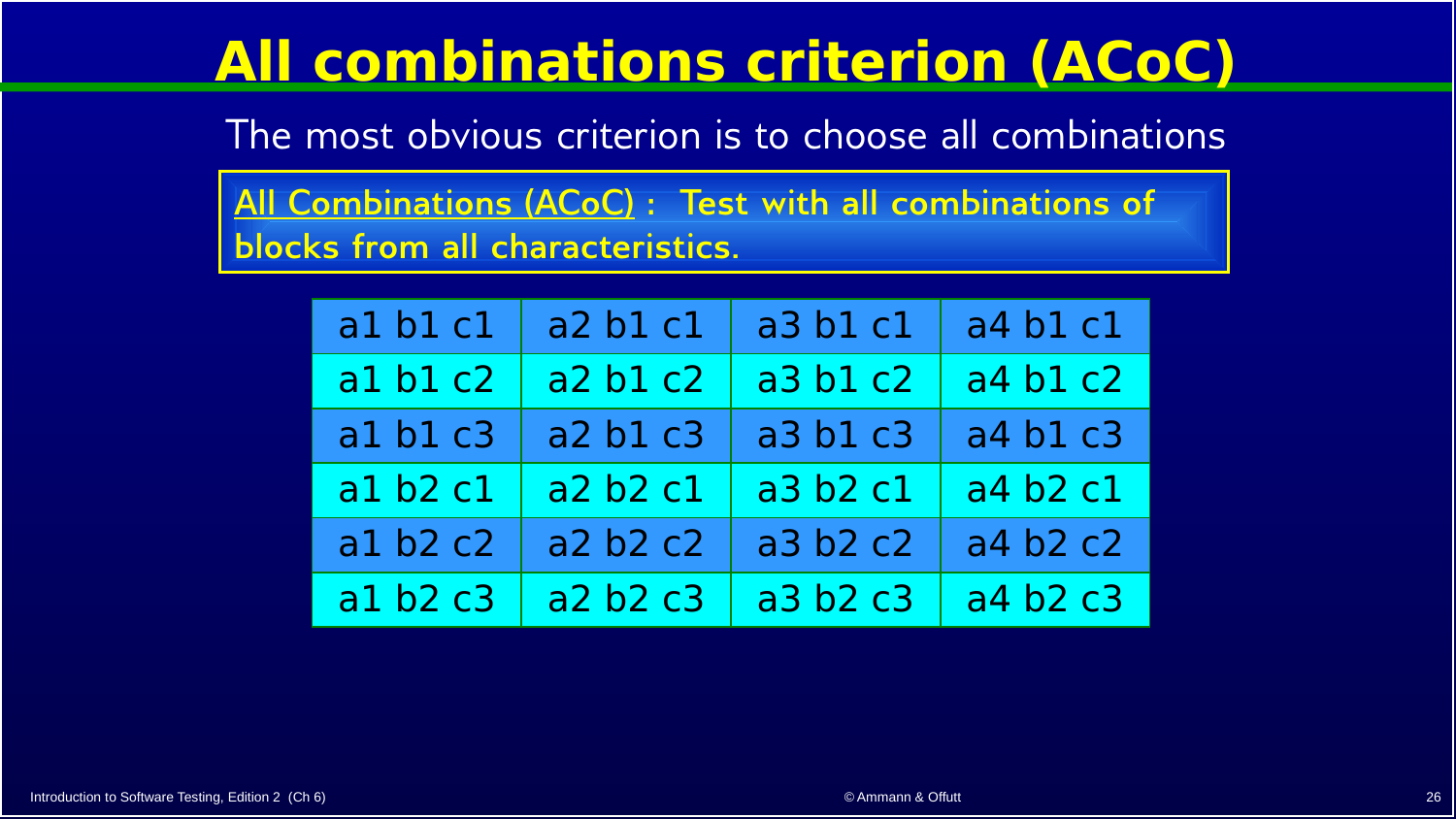

# All combinations criterion (ACoC)
The most obvious criterion is to choose all combinations
All Combinations (ACoC) :  Test with all combinations of blocks from all characteristics.
| a1 b1 c1 | a2 b1 c1 | a3 b1 c1 | a4 b1 c1 |
| --- | --- | --- | --- |
| a1 b1 c2 | a2 b1 c2 | a3 b1 c2 | a4 b1 c2 |
| a1 b1 c3 | a2 b1 c3 | a3 b1 c3 | a4 b1 c3 |
| a1 b2 c1 | a2 b2 c1 | a3 b2 c1 | a4 b2 c1 |
| a1 b2 c2 | a2 b2 c2 | a3 b2 c2 | a4 b2 c2 |
| a1 b2 c3 | a2 b2 c3 | a3 b2 c3 | a4 b2 c3 |
26
© Ammann & Offutt
Introduction to Software Testing, Edition 2  (Ch 6)